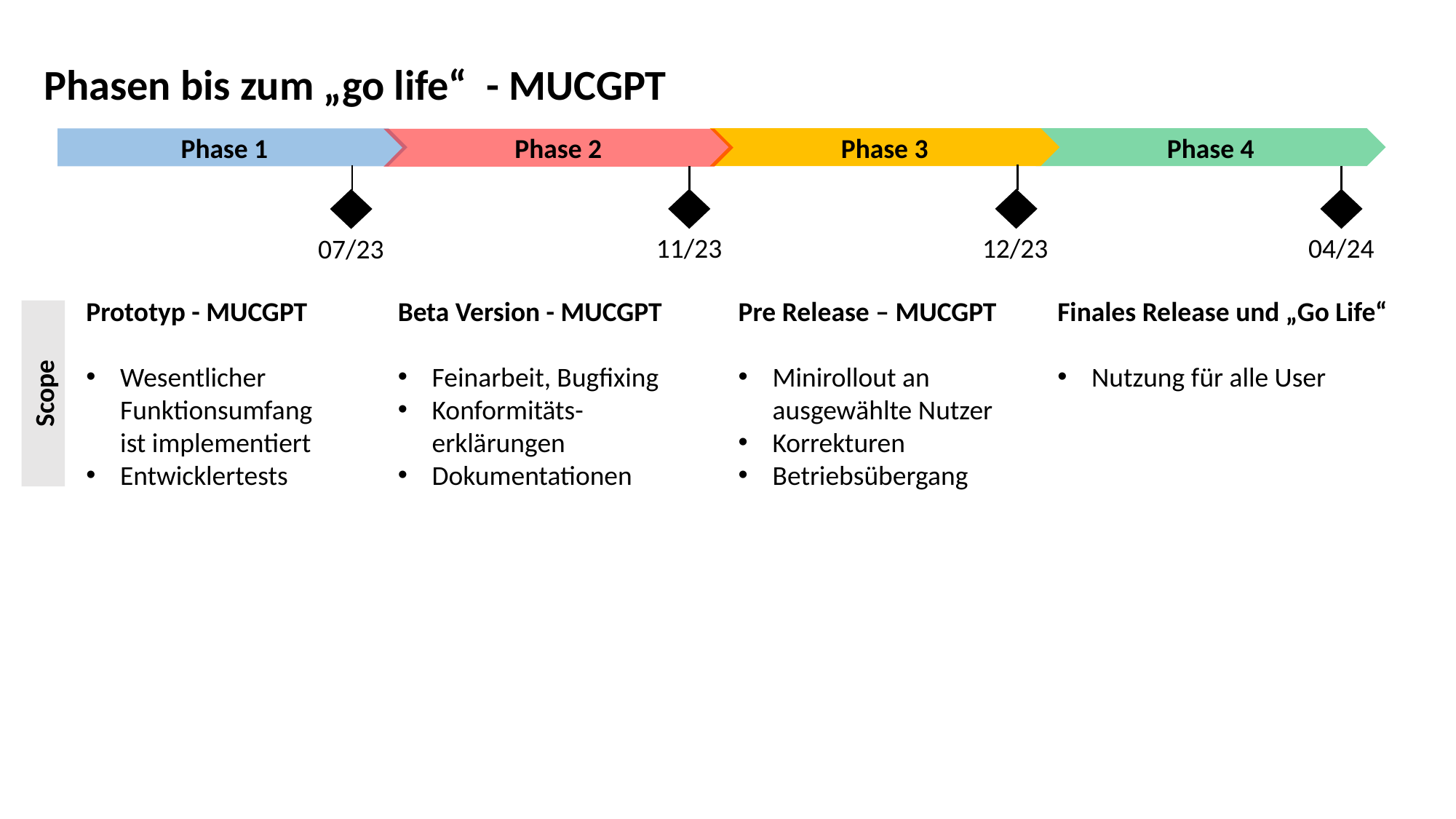

Phasen bis zum „go life“  - MUCGPT
Phase 3
Phase 4
Phase 1
Phase 2

11/23
12/23
04/24
07/23
Prototyp - MUCGPT

Wesentlicher Funktionsumfang ist implementiert
Entwicklertests
Beta Version - MUCGPT

Feinarbeit, Bugfixing
Konformitäts-erklärungen
Dokumentationen
Pre Release – MUCGPT

Minirollout an ausgewählte Nutzer
Korrekturen
Betriebsübergang

Finales Release und „Go Life“

Nutzung für alle User
Scope